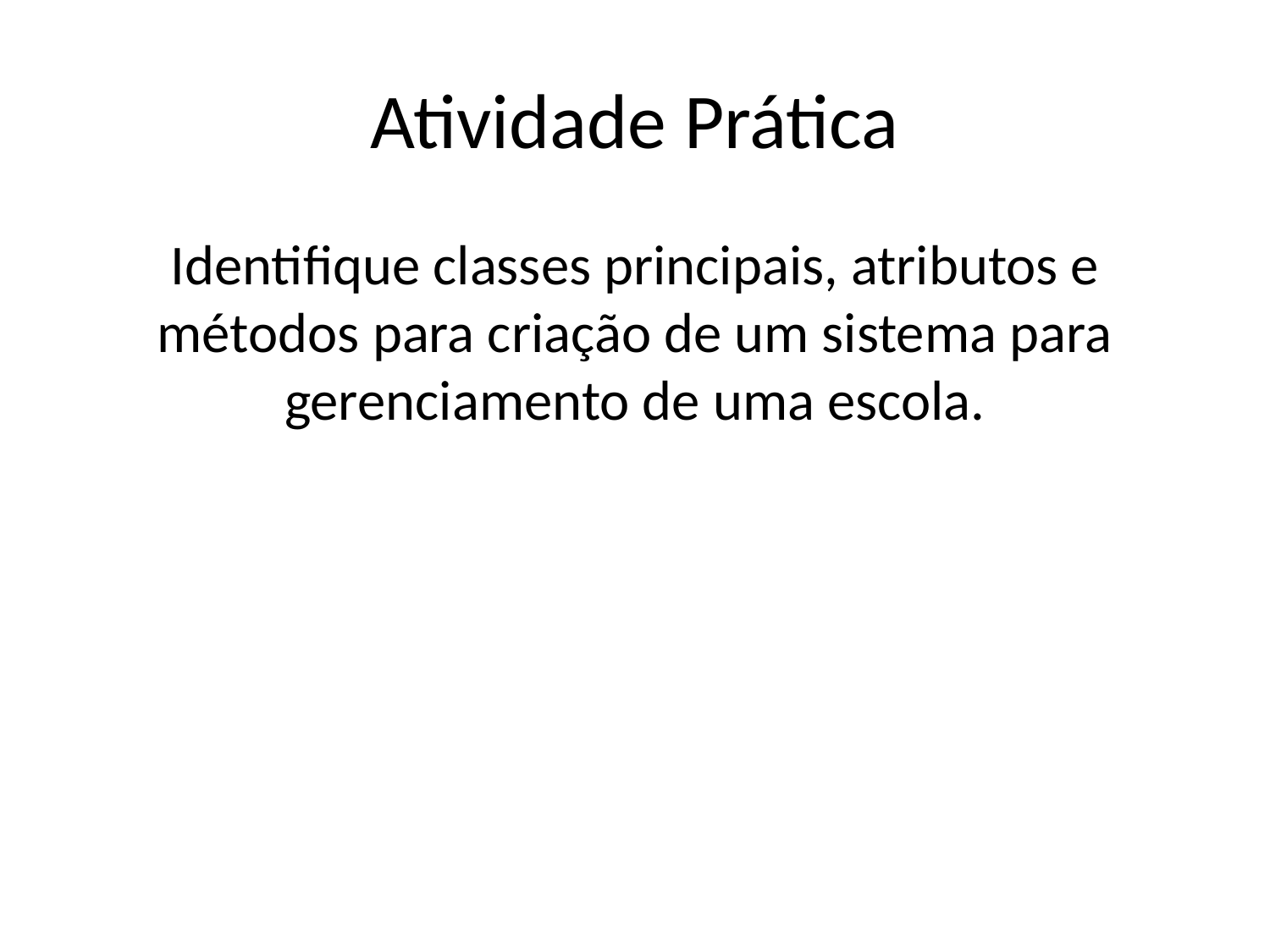

# Atividade Prática
Identifique classes principais, atributos e métodos para criação de um sistema para gerenciamento de uma escola.